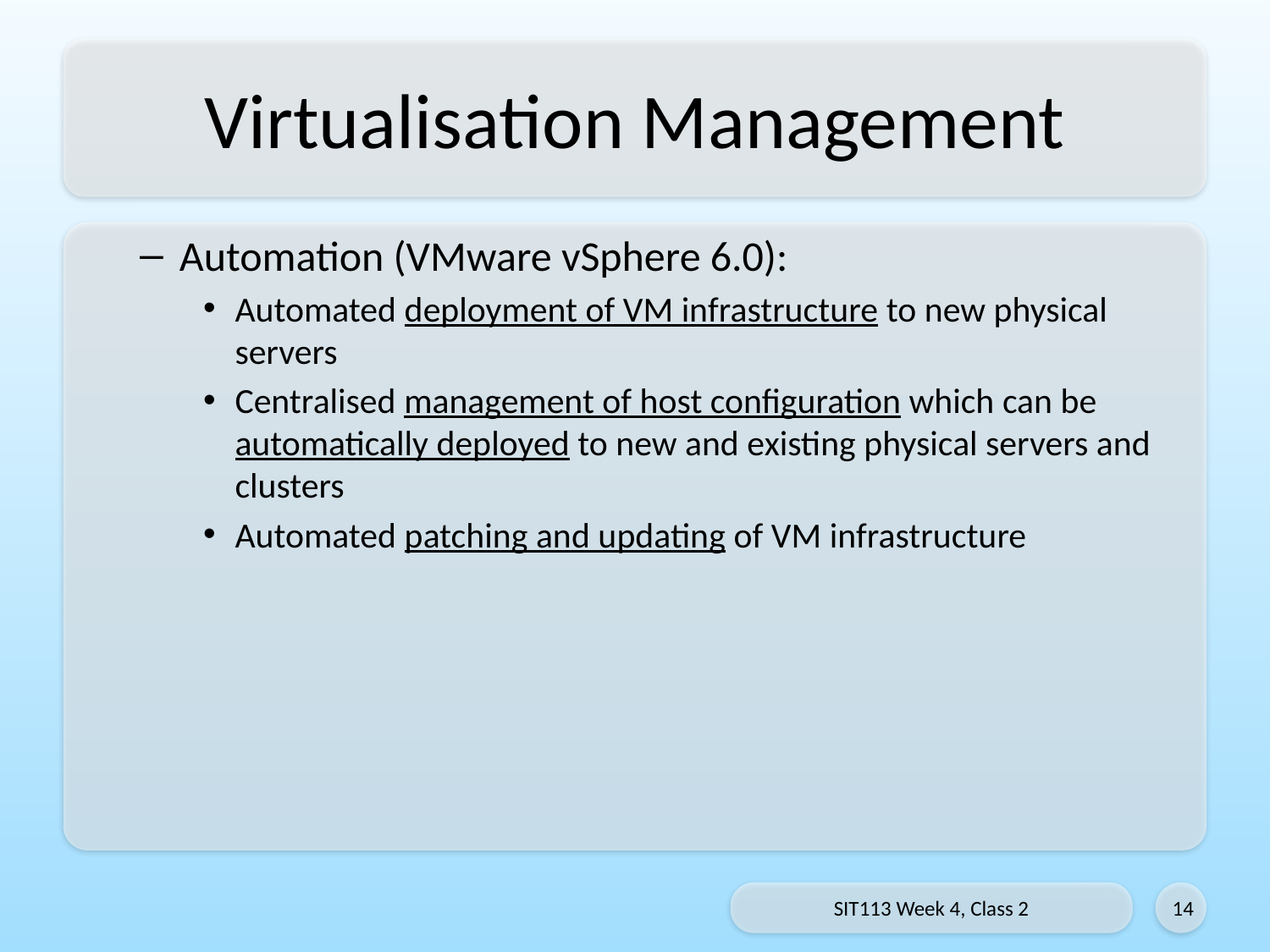

# Virtualisation Management
Automation (VMware vSphere 6.0):
Automated deployment of VM infrastructure to new physical servers
Centralised management of host configuration which can be automatically deployed to new and existing physical servers and clusters
Automated patching and updating of VM infrastructure
SIT113 Week 4, Class 2
14